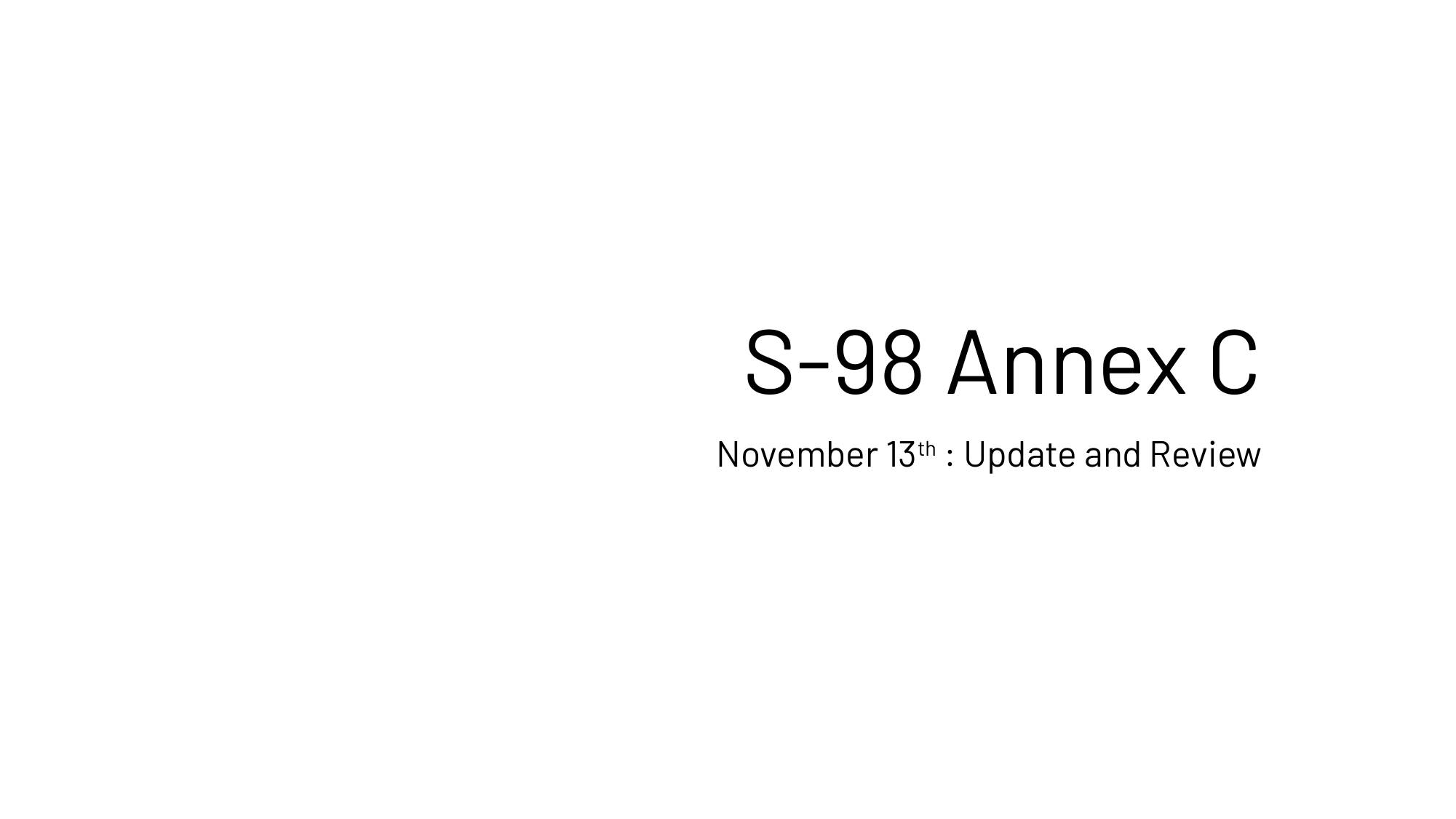

# S-98 Annex C
November 13th : Update and Review